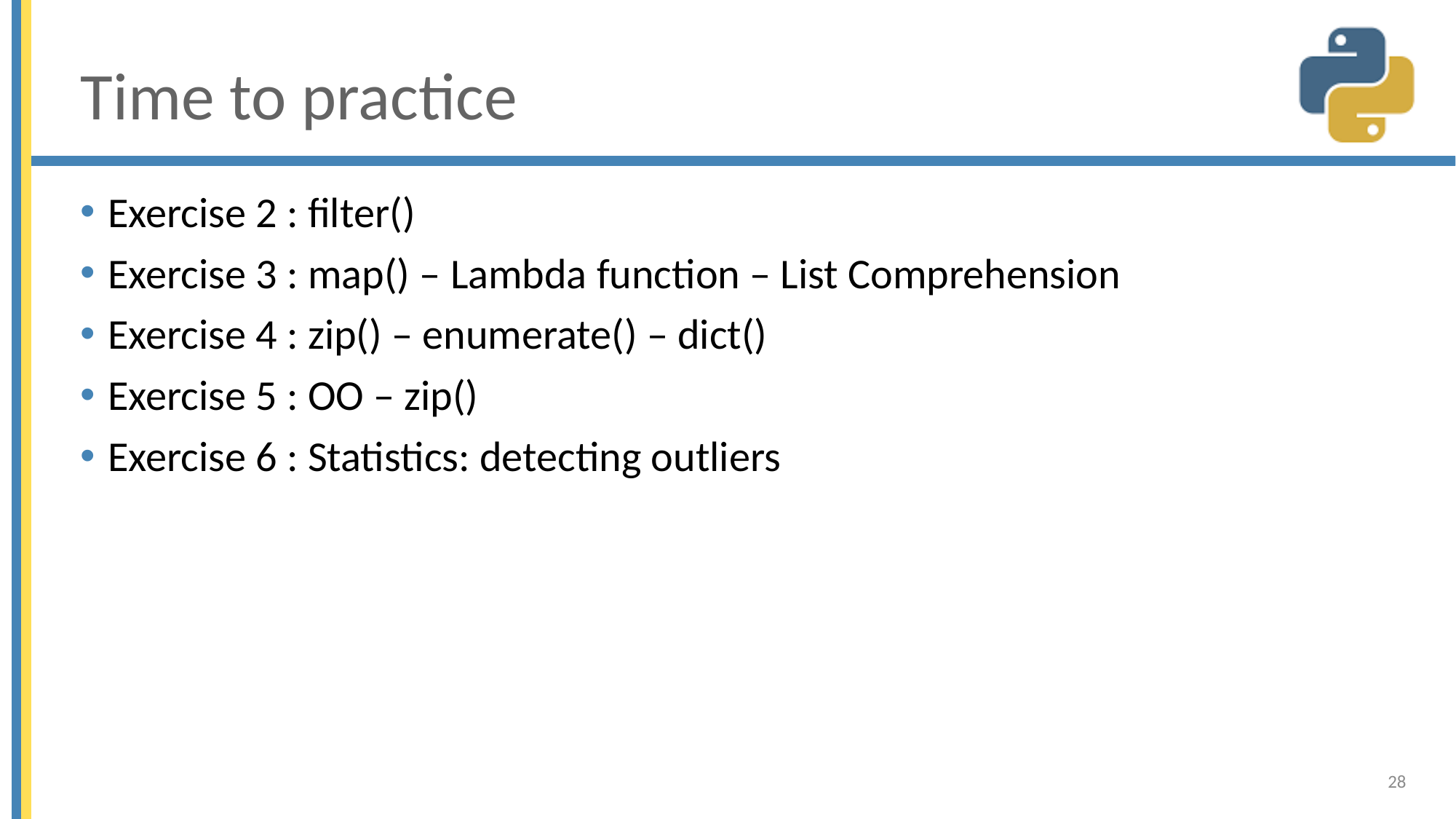

# Time to practice
Exercise 2 : filter()
Exercise 3 : map() – Lambda function – List Comprehension
Exercise 4 : zip() – enumerate() – dict()
Exercise 5 : OO – zip()
Exercise 6 : Statistics: detecting outliers
28